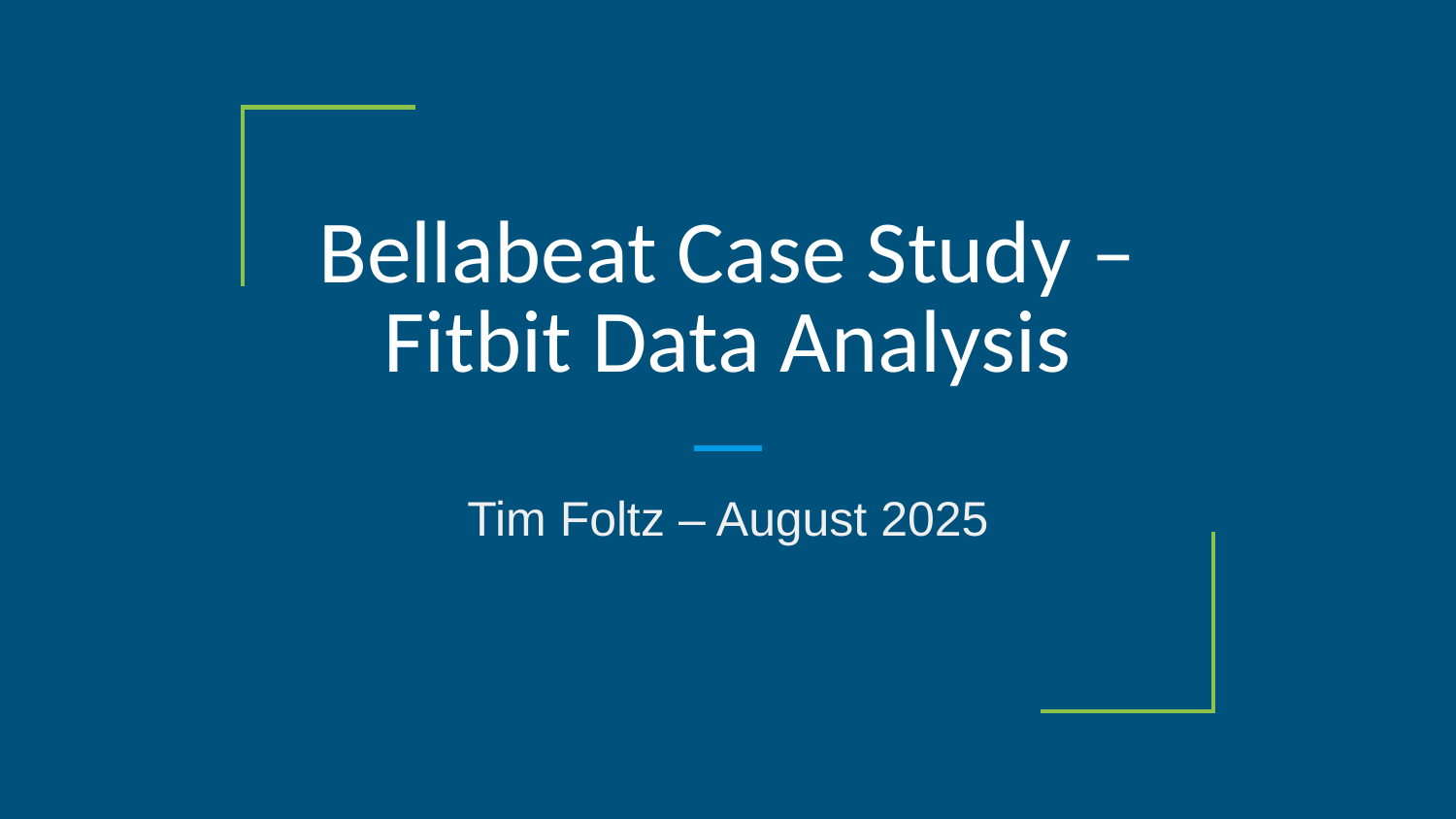

# Bellabeat Case Study – Fitbit Data Analysis
Tim Foltz – August 2025